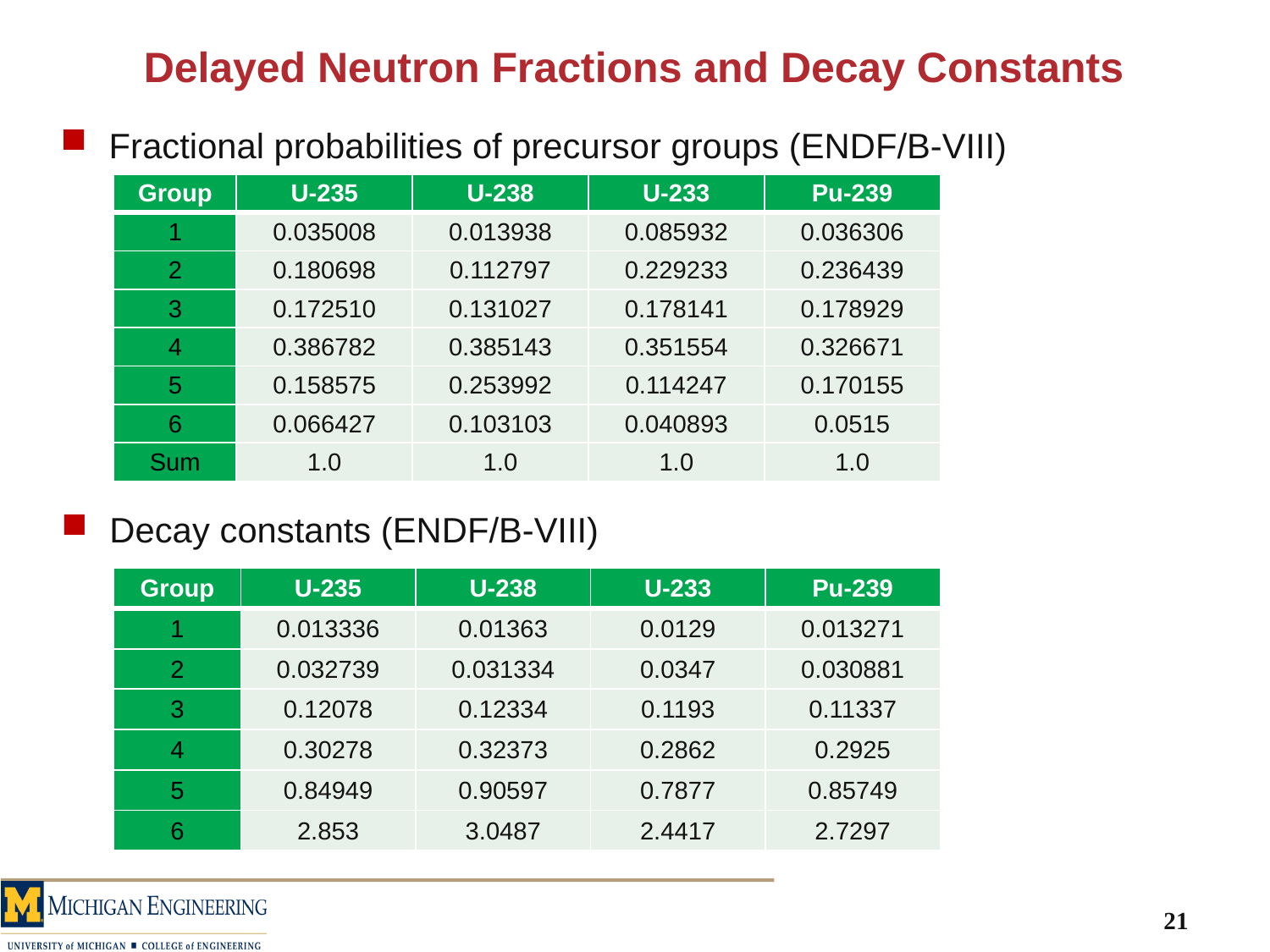

# Delayed Neutron Fractions and Decay Constants
Fractional probabilities of precursor groups (ENDF/B-VIII)
| Group | U-235 | U-238 | U-233 | Pu-239 |
| --- | --- | --- | --- | --- |
| 1 | 0.035008 | 0.013938 | 0.085932 | 0.036306 |
| 2 | 0.180698 | 0.112797 | 0.229233 | 0.236439 |
| 3 | 0.172510 | 0.131027 | 0.178141 | 0.178929 |
| 4 | 0.386782 | 0.385143 | 0.351554 | 0.326671 |
| 5 | 0.158575 | 0.253992 | 0.114247 | 0.170155 |
| 6 | 0.066427 | 0.103103 | 0.040893 | 0.0515 |
| Sum | 1.0 | 1.0 | 1.0 | 1.0 |
Decay constants (ENDF/B-VIII)
| Group | U-235 | U-238 | U-233 | Pu-239 |
| --- | --- | --- | --- | --- |
| 1 | 0.013336 | 0.01363 | 0.0129 | 0.013271 |
| 2 | 0.032739 | 0.031334 | 0.0347 | 0.030881 |
| 3 | 0.12078 | 0.12334 | 0.1193 | 0.11337 |
| 4 | 0.30278 | 0.32373 | 0.2862 | 0.2925 |
| 5 | 0.84949 | 0.90597 | 0.7877 | 0.85749 |
| 6 | 2.853 | 3.0487 | 2.4417 | 2.7297 |